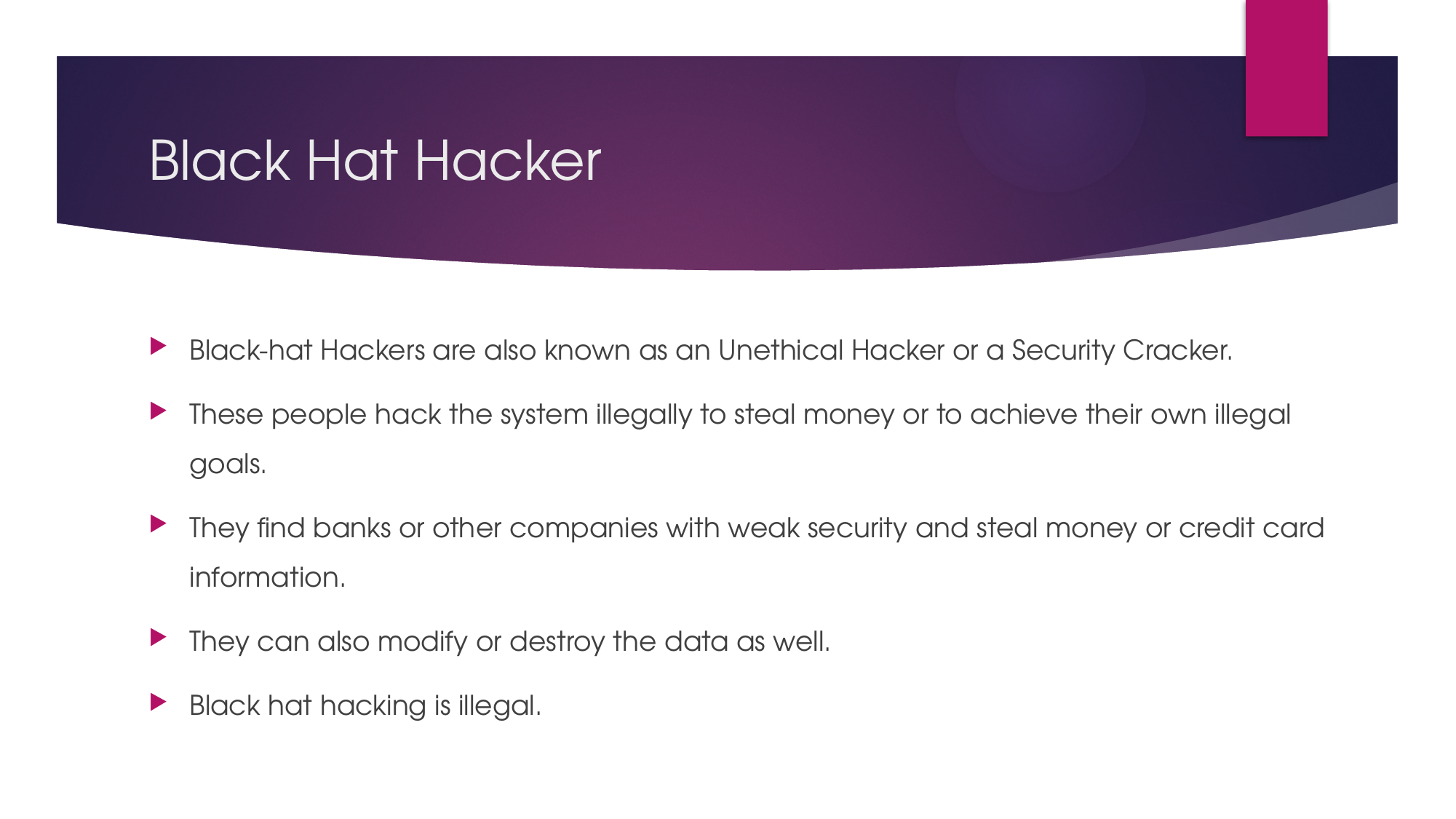

# Black Hat Hacker
Black-hat Hackers are also known as an Unethical Hacker or a Security Cracker.
These people hack the system illegally to steal money or to achieve their own illegal goals.
They find banks or other companies with weak security and steal money or credit card information.
They can also modify or destroy the data as well.
Black hat hacking is illegal.